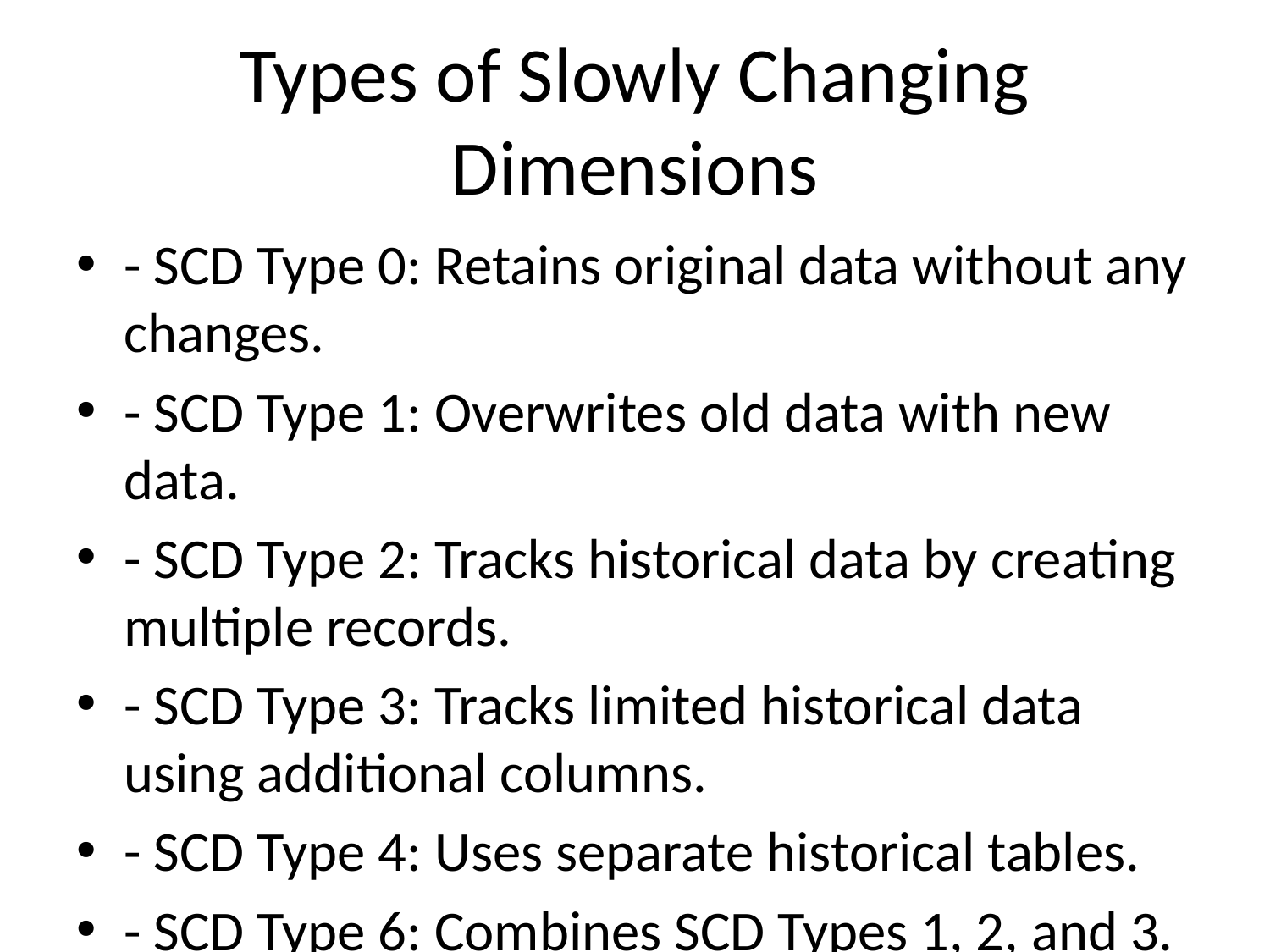

# Types of Slowly Changing Dimensions
- SCD Type 0: Retains original data without any changes.
- SCD Type 1: Overwrites old data with new data.
- SCD Type 2: Tracks historical data by creating multiple records.
- SCD Type 3: Tracks limited historical data using additional columns.
- SCD Type 4: Uses separate historical tables.
- SCD Type 6: Combines SCD Types 1, 2, and 3.